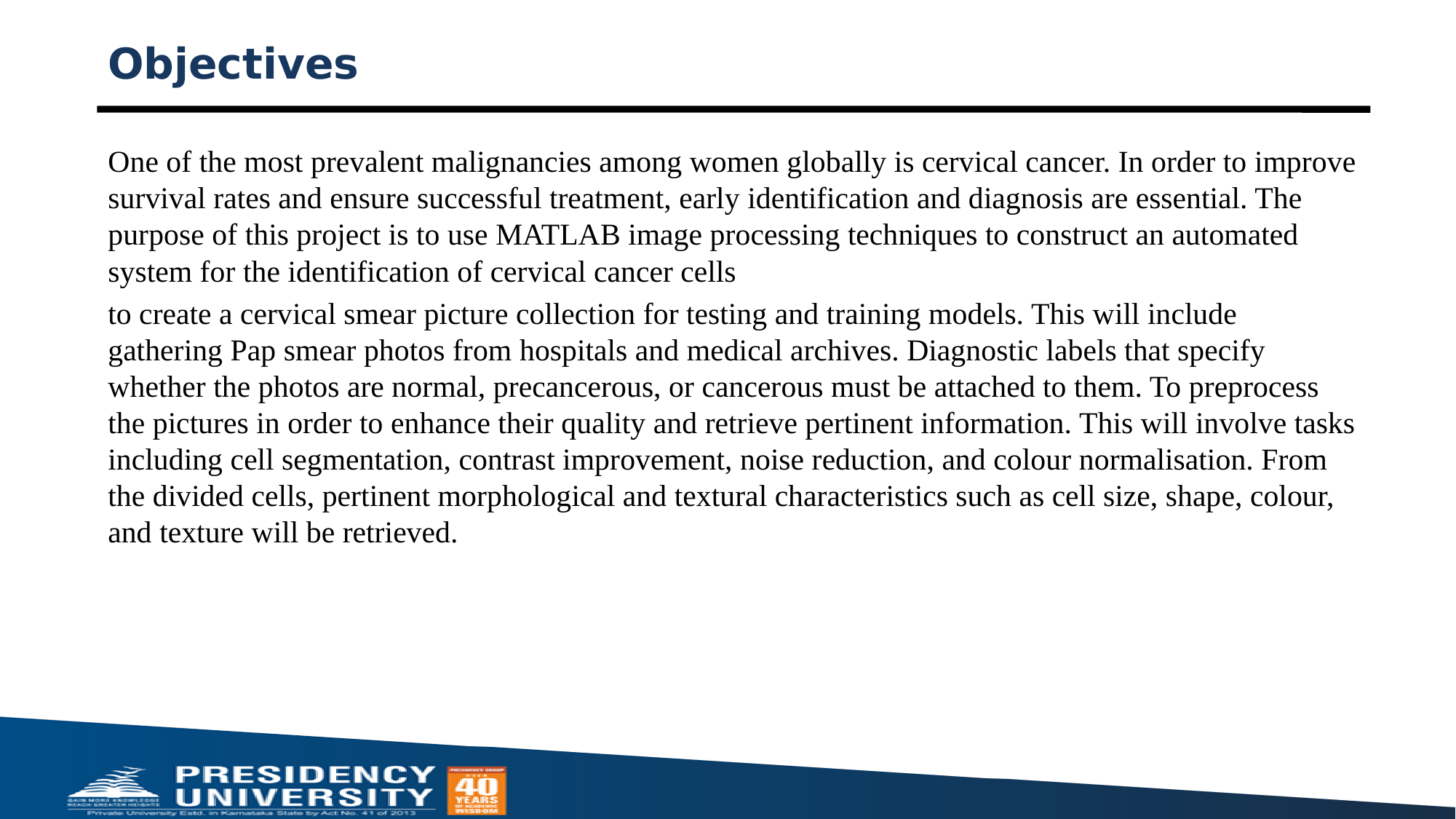

# Objectives
One of the most prevalent malignancies among women globally is cervical cancer. In order to improve survival rates and ensure successful treatment, early identification and diagnosis are essential. The purpose of this project is to use MATLAB image processing techniques to construct an automated system for the identification of cervical cancer cells
to create a cervical smear picture collection for testing and training models. This will include gathering Pap smear photos from hospitals and medical archives. Diagnostic labels that specify whether the photos are normal, precancerous, or cancerous must be attached to them. To preprocess the pictures in order to enhance their quality and retrieve pertinent information. This will involve tasks including cell segmentation, contrast improvement, noise reduction, and colour normalisation. From the divided cells, pertinent morphological and textural characteristics such as cell size, shape, colour, and texture will be retrieved.